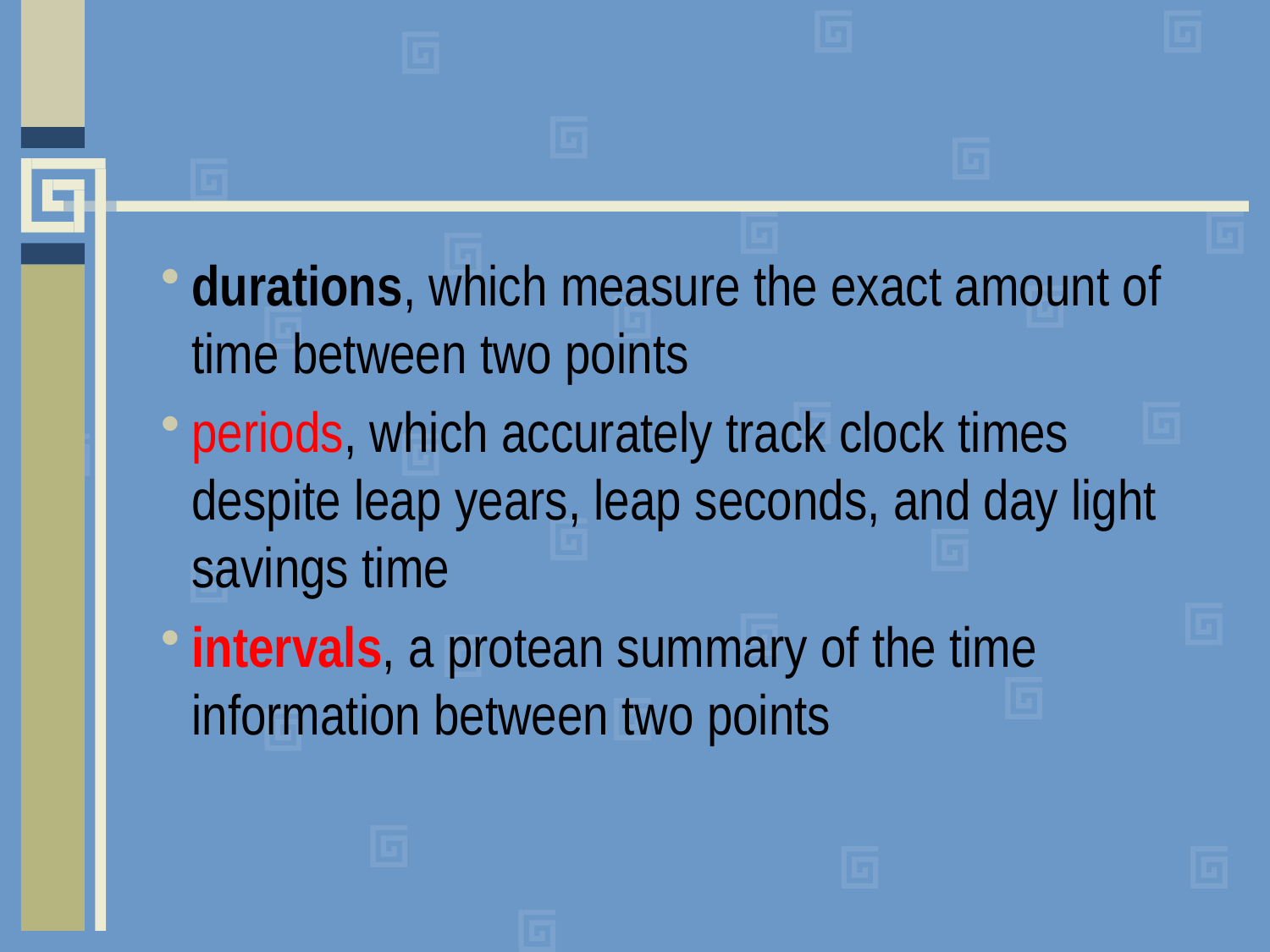

#
durations, which measure the exact amount of time between two points
periods, which accurately track clock times despite leap years, leap seconds, and day light savings time
intervals, a protean summary of the time information between two points